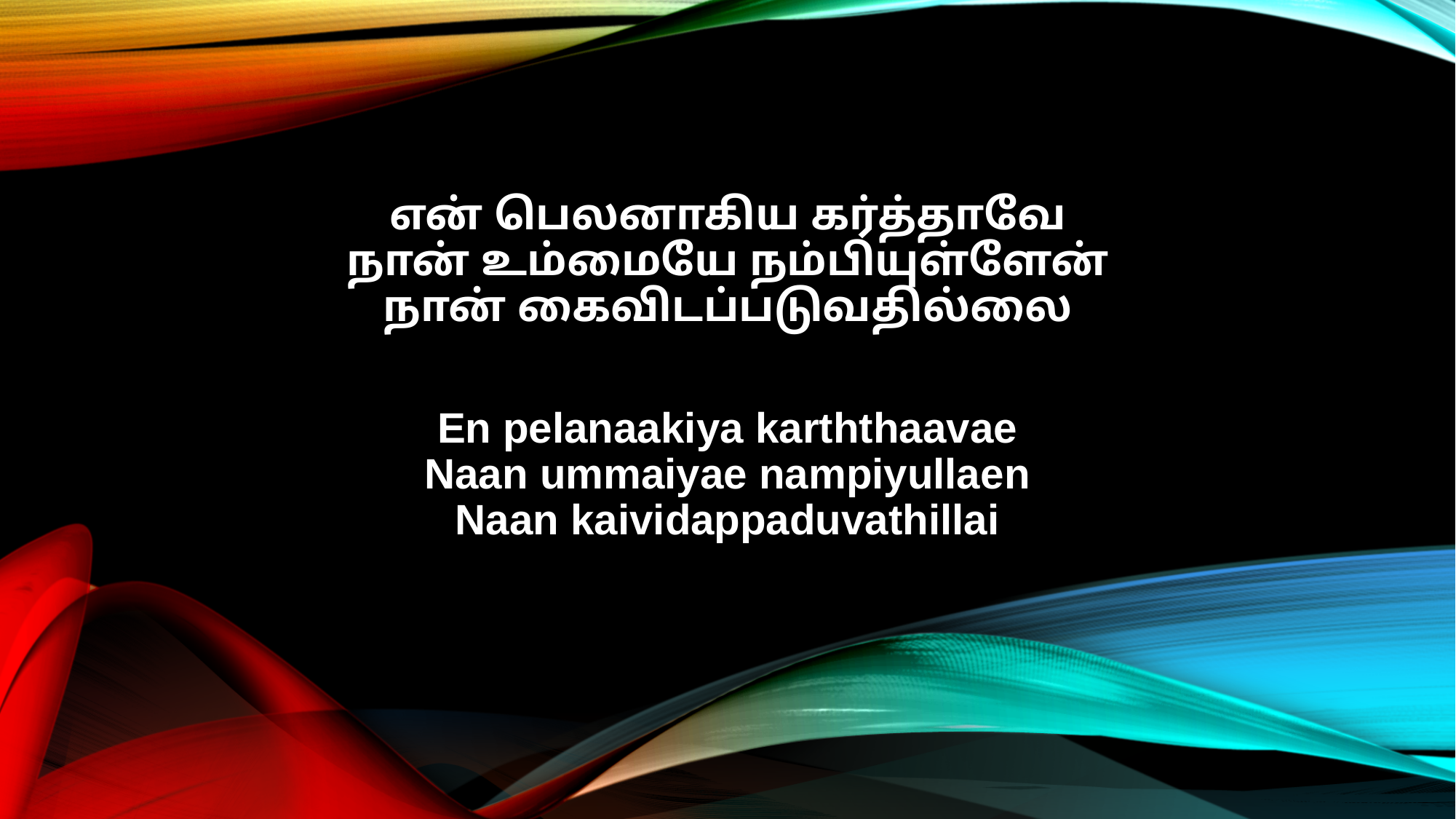

என் பெலனாகிய கர்த்தாவே
நான் உம்மையே நம்பியுள்ளேன்
நான் கைவிடப்படுவதில்லை

En pelanaakiya karththaavae
Naan ummaiyae nampiyullaen
Naan kaividappaduvathillai